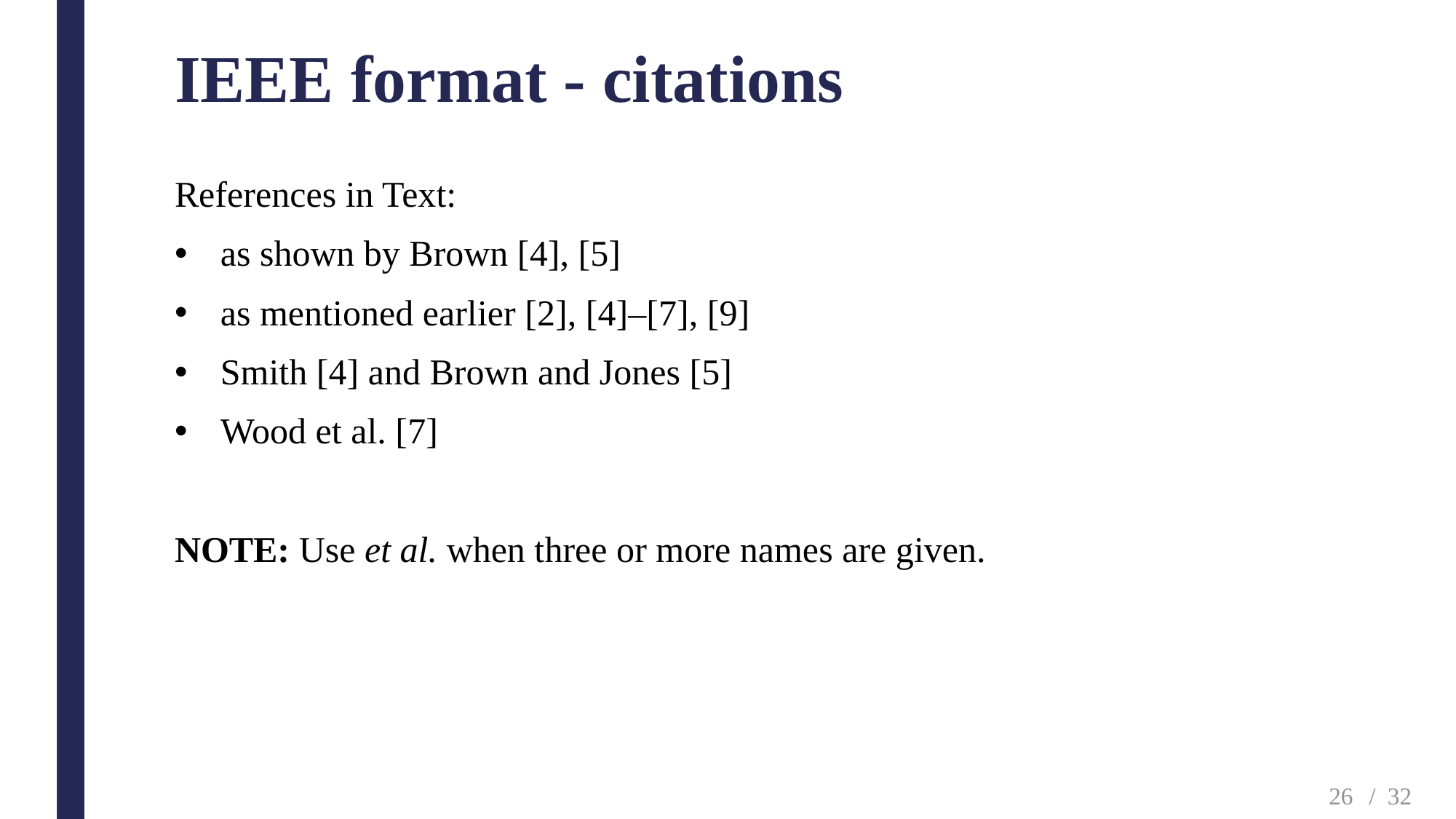

# IEEE format - citations
References in Text:
as shown by Brown [4], [5]
as mentioned earlier [2], [4]–[7], [9]
Smith [4] and Brown and Jones [5]
Wood et al. [7]

NOTE: Use et al. when three or more names are given.
26
/  32